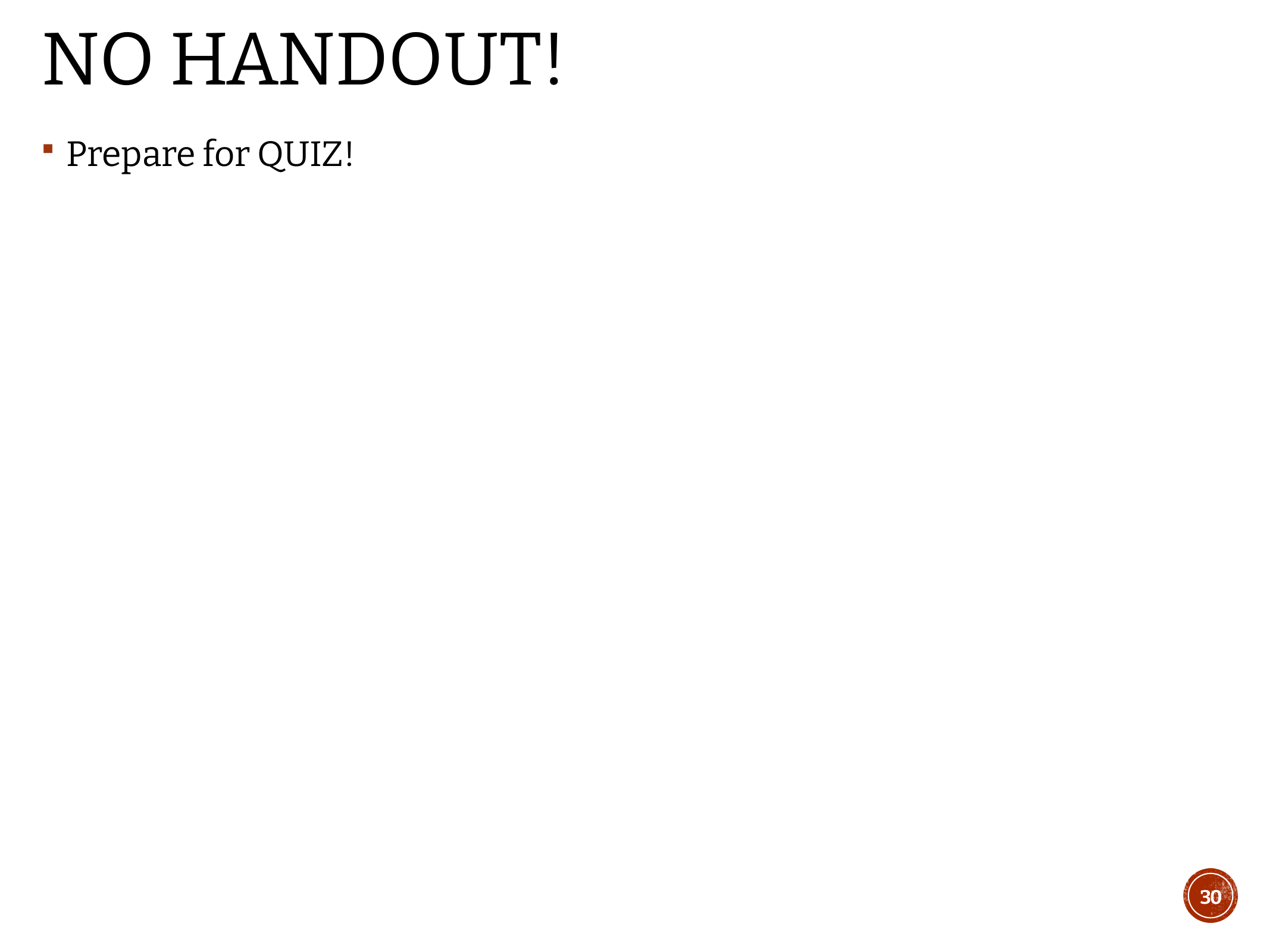

# No Handout!
Prepare for QUIZ!
30